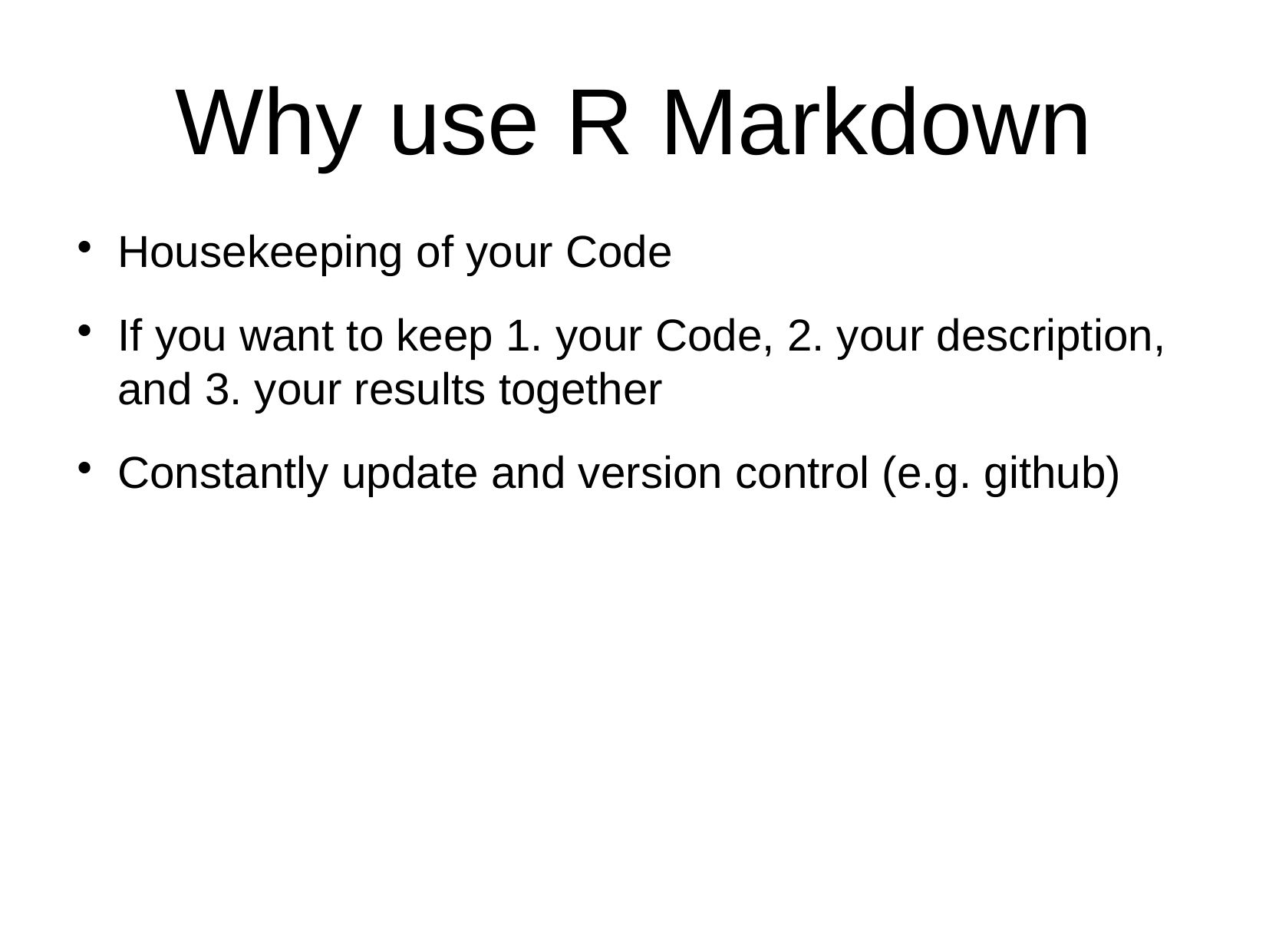

Why use R Markdown
Housekeeping of your Code
If you want to keep 1. your Code, 2. your description, and 3. your results together
Constantly update and version control (e.g. github)